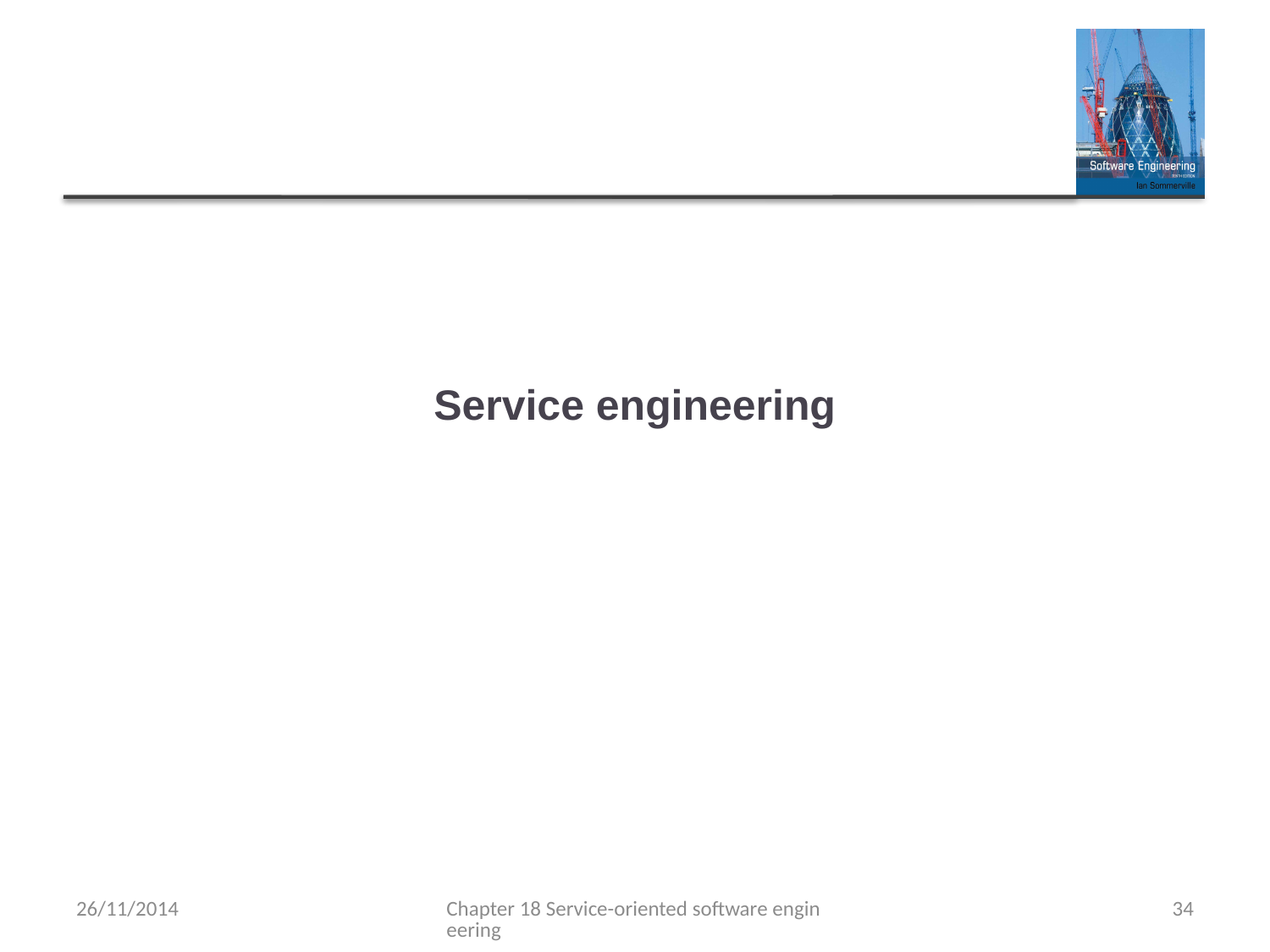

# Service engineering
26/11/2014
Chapter 18 Service-oriented software engineering
34